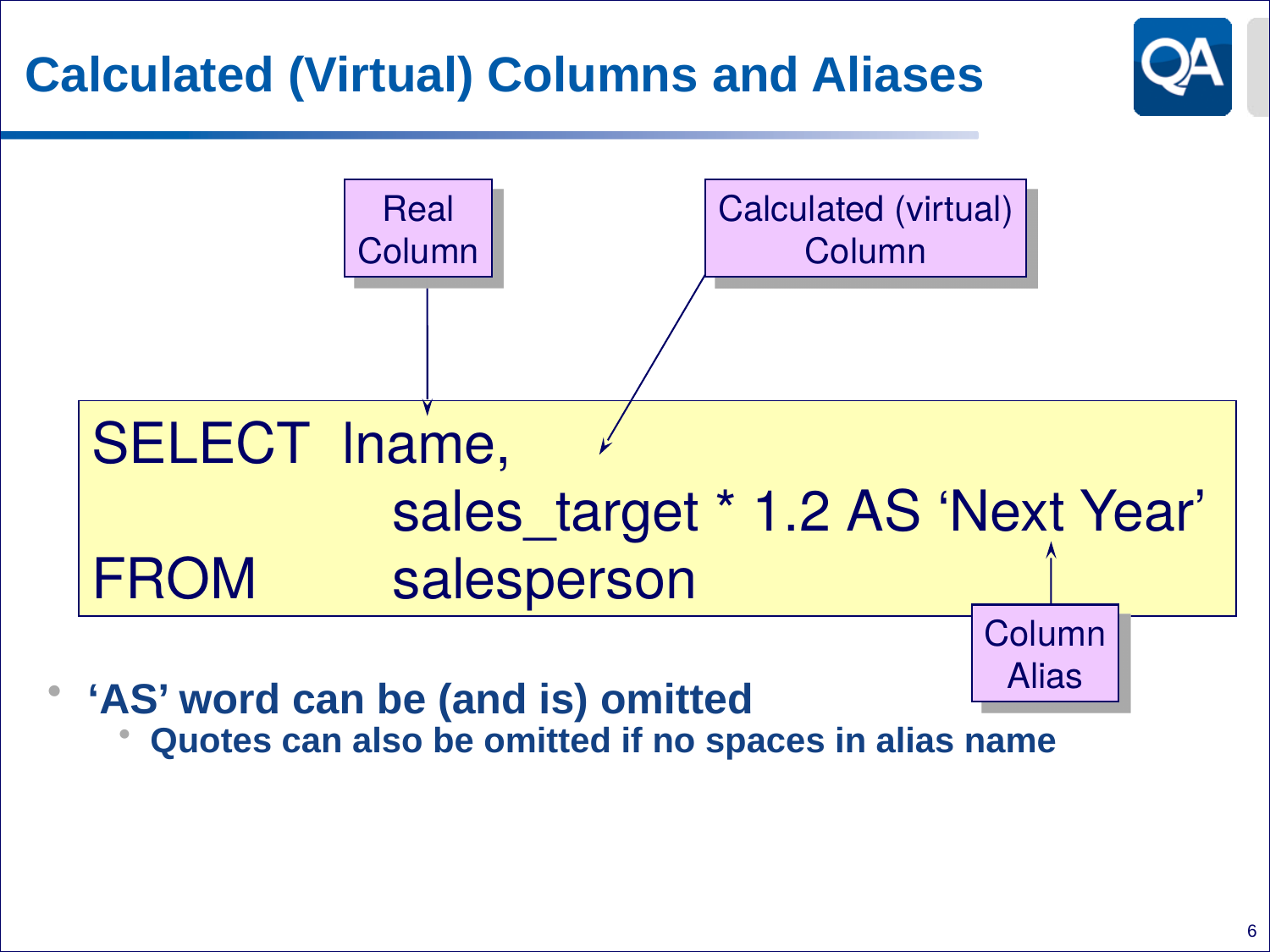

# Calculated (Virtual) Columns and Aliases

‘AS’ word can be (and is) omitted
Quotes can also be omitted if no spaces in alias name
Real
Column
Calculated (virtual)
Column

SELECT  lname,
		   sales_target * 1.2 AS ‘Next Year’
FROM 	   salesperson

Column
Alias